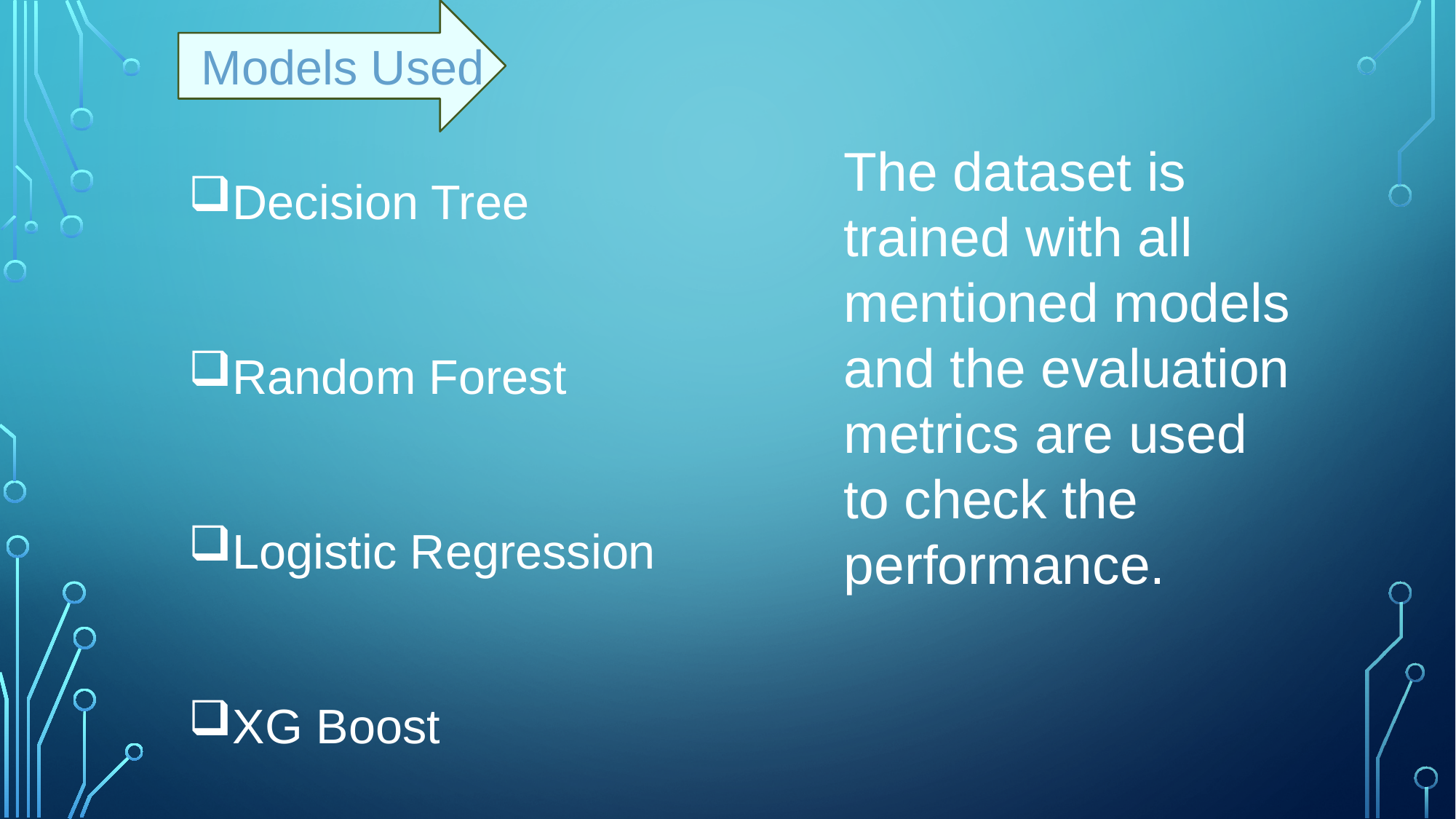

Models Used
The dataset is trained with all  mentioned models and the evaluation metrics are used to check the performance.

Decision Tree

Random Forest

Logistic Regression

XG Boost